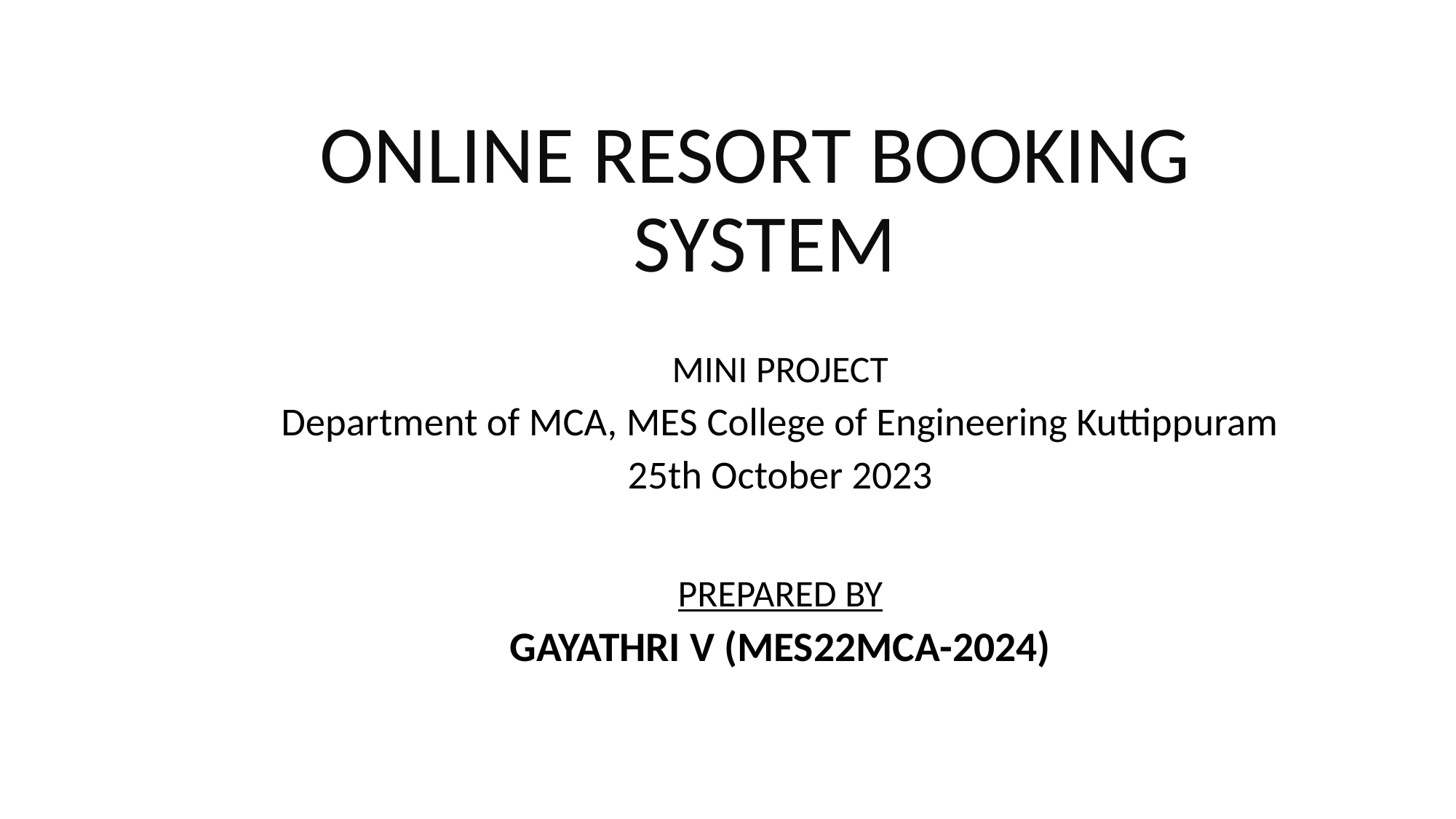

# ONLINE RESORT BOOKING SYSTEM
MINI PROJECT
Department of MCA, MES College of Engineering Kuttippuram
25th October 2023

PREPARED BY
GAYATHRI V (MES22MCA-2024)